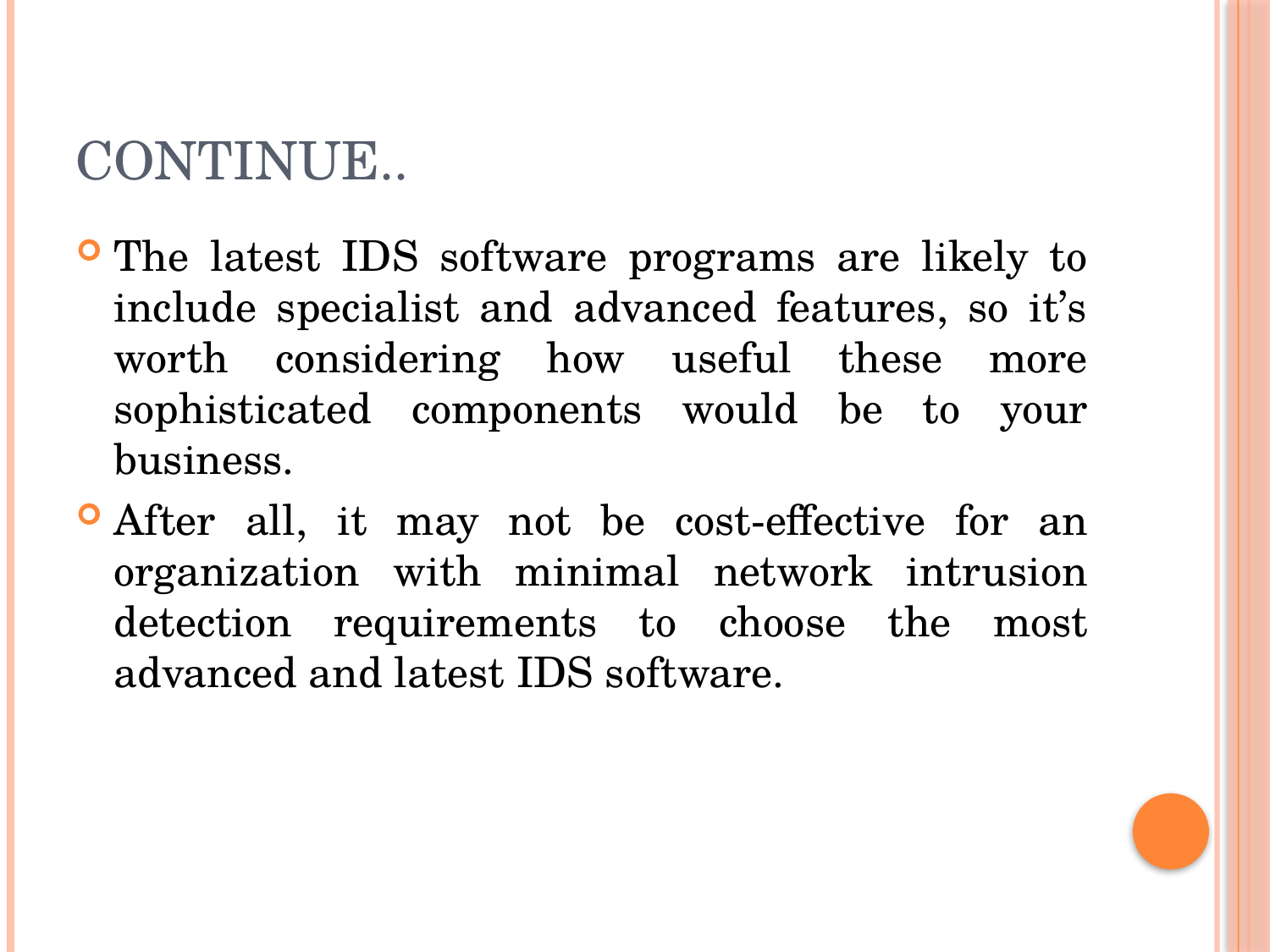

# Continue..
The latest IDS software programs are likely to include specialist and advanced features, so it’s worth considering how useful these more sophisticated components would be to your business.
After all, it may not be cost-effective for an organization with minimal network intrusion detection requirements to choose the most advanced and latest IDS software.